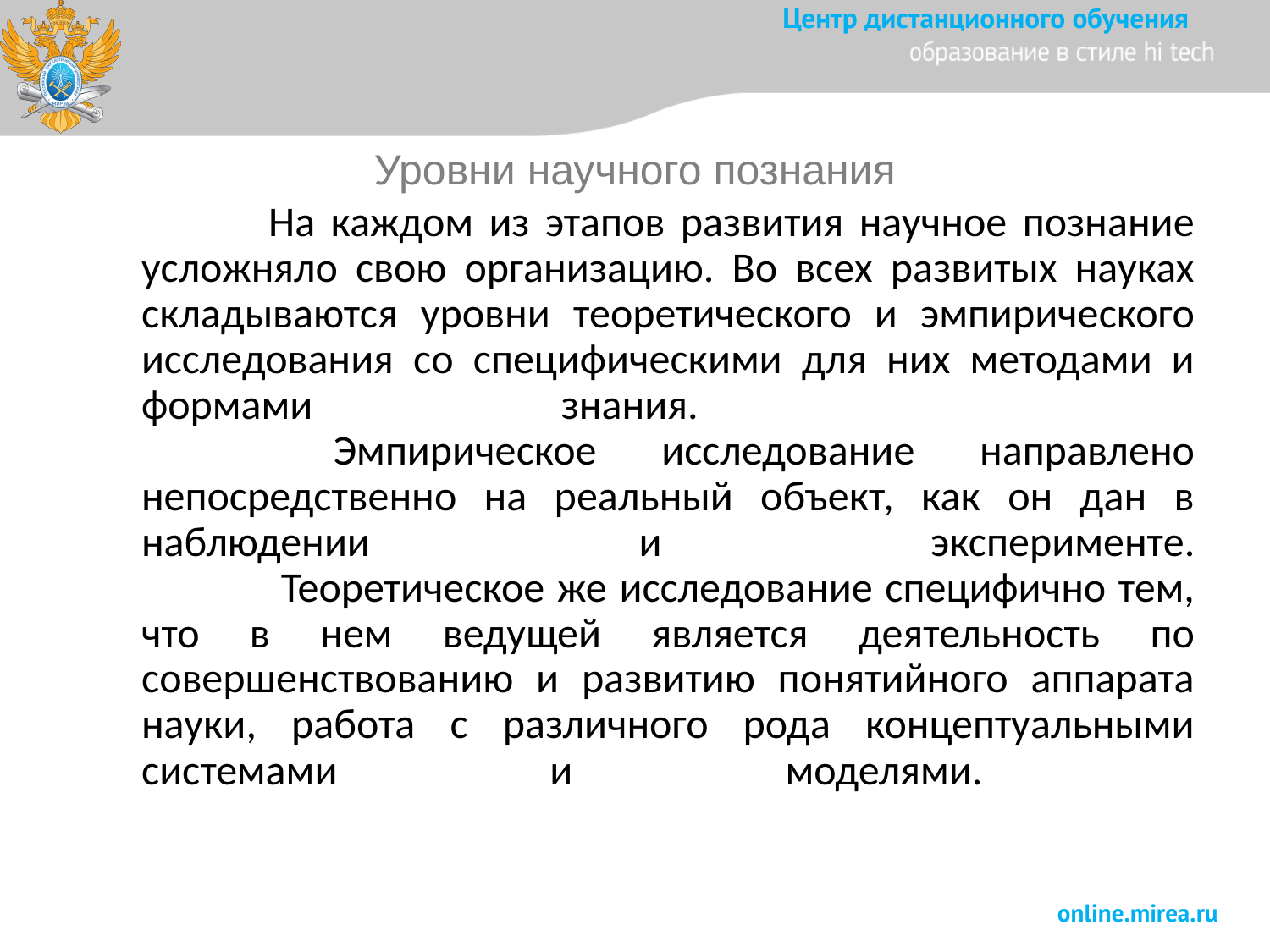

Уровни научного познания
# На каждом из этапов развития научное познание усложняло свою организацию. Во всех развитых науках складываются уровни теоретического и эмпирического исследования со специфическими для них методами и формами знания. Эмпирическое исследование направлено непосредственно на реальный объект, как он дан в наблюдении и эксперименте. Теоретическое же исследование специфично тем, что в нем ведущей является деятельность по совершенствованию и развитию понятийного аппарата науки, работа с различного рода концептуальными системами и моделями.